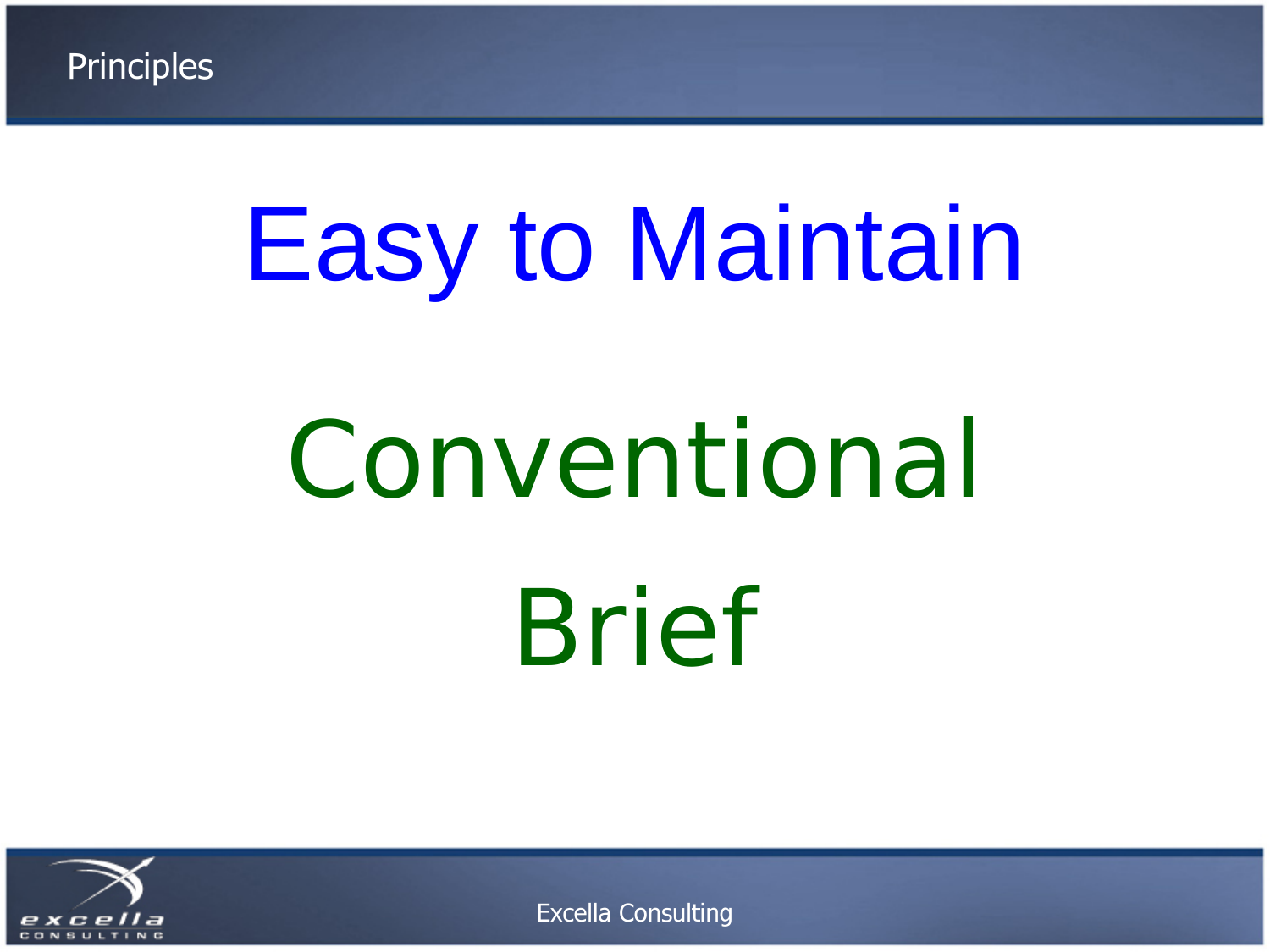

# Principles
Easy to Maintain
Conventional
Brief